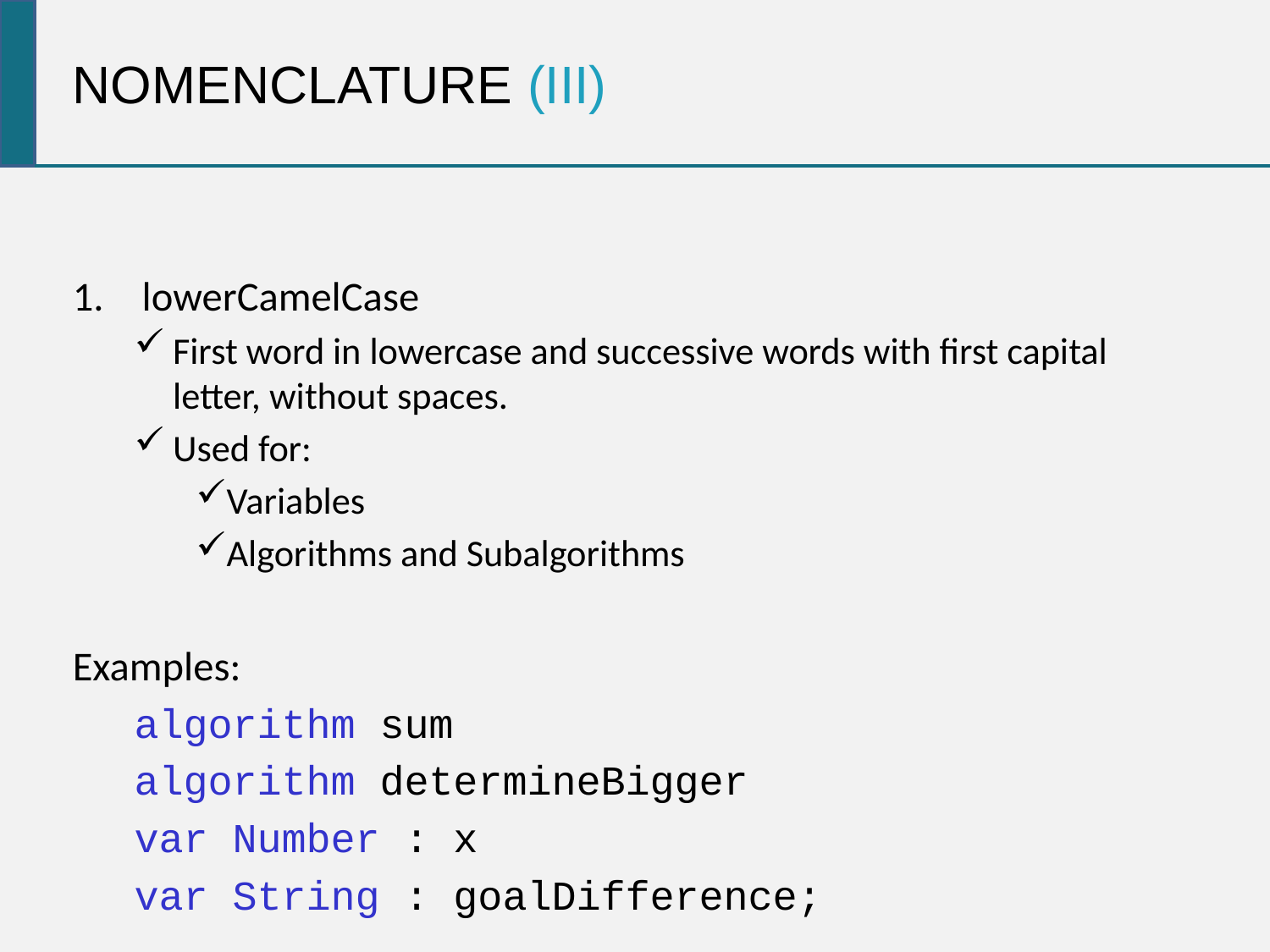

nomeNclature (iii)

lowerCamelCase
First word in lowercase and successive words with first capital letter, without spaces.
Used for:
Variables
Algorithms and Subalgorithms

Examples:
algorithm sum
algorithm determineBigger
var Number : x
var String : goalDifference;